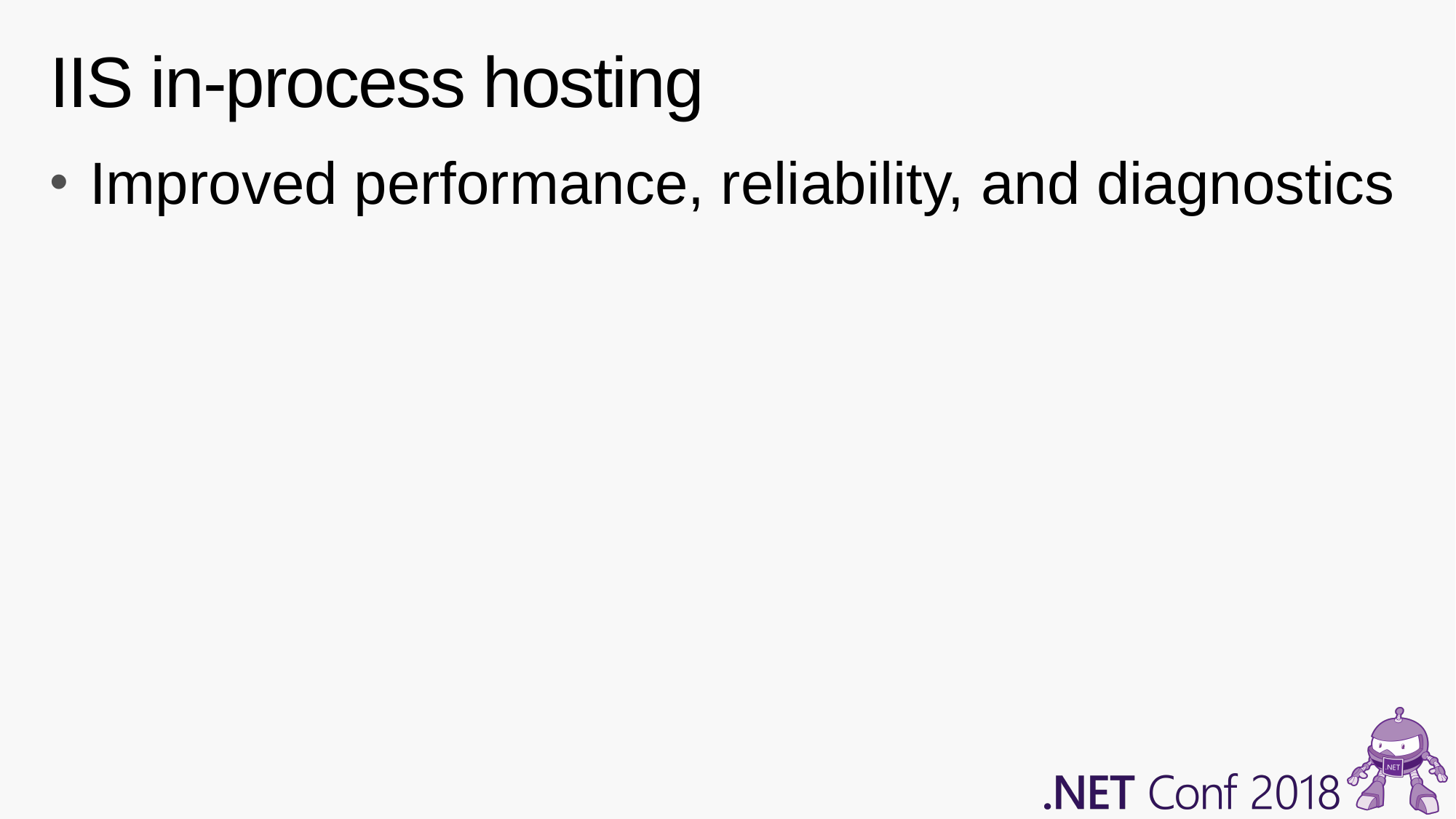

# IIS in-process hosting
Improved performance, reliability, and diagnostics